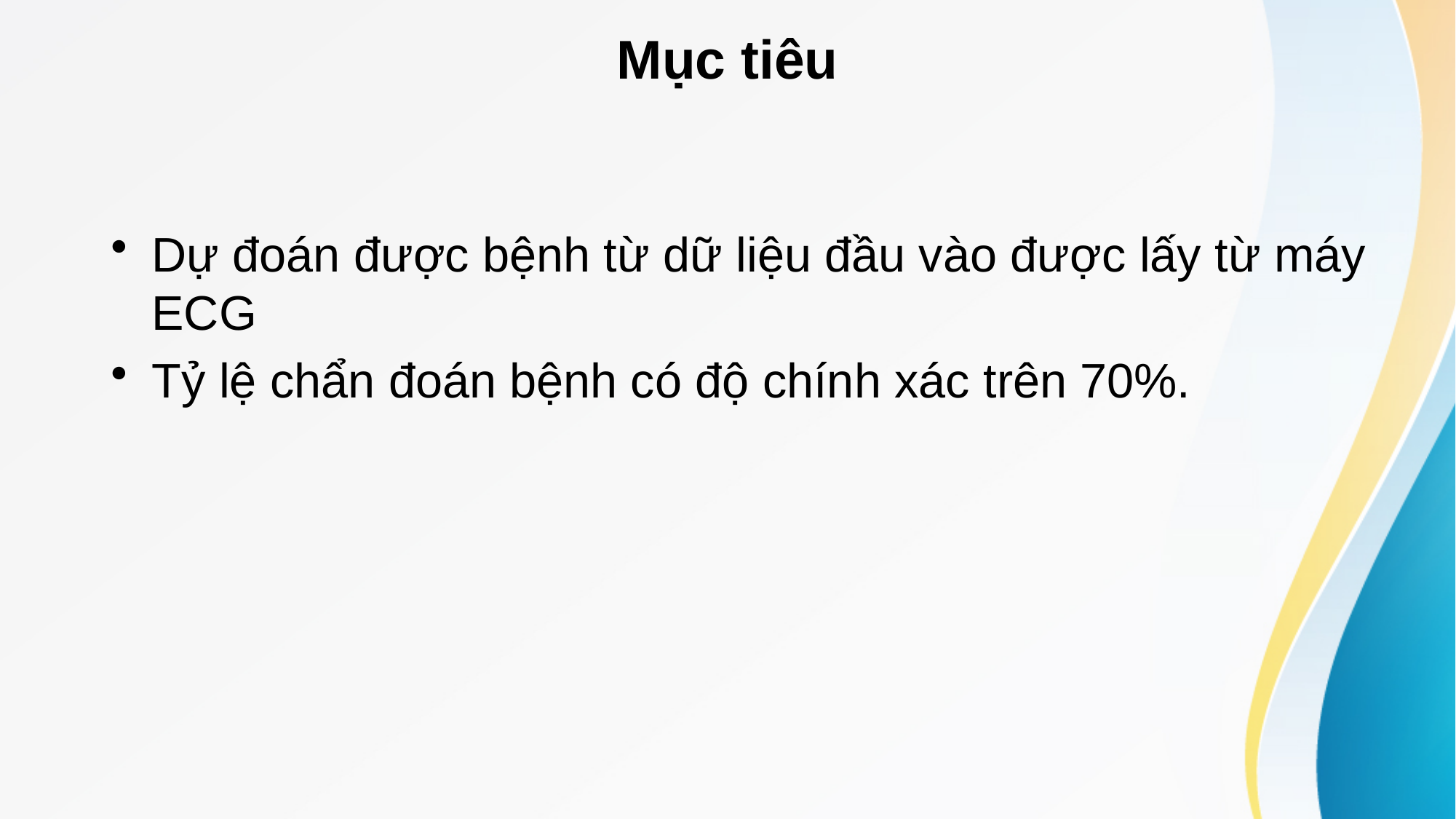

# Mục tiêu
Dự đoán được bệnh từ dữ liệu đầu vào được lấy từ máy ECG
Tỷ lệ chẩn đoán bệnh có độ chính xác trên 70%.